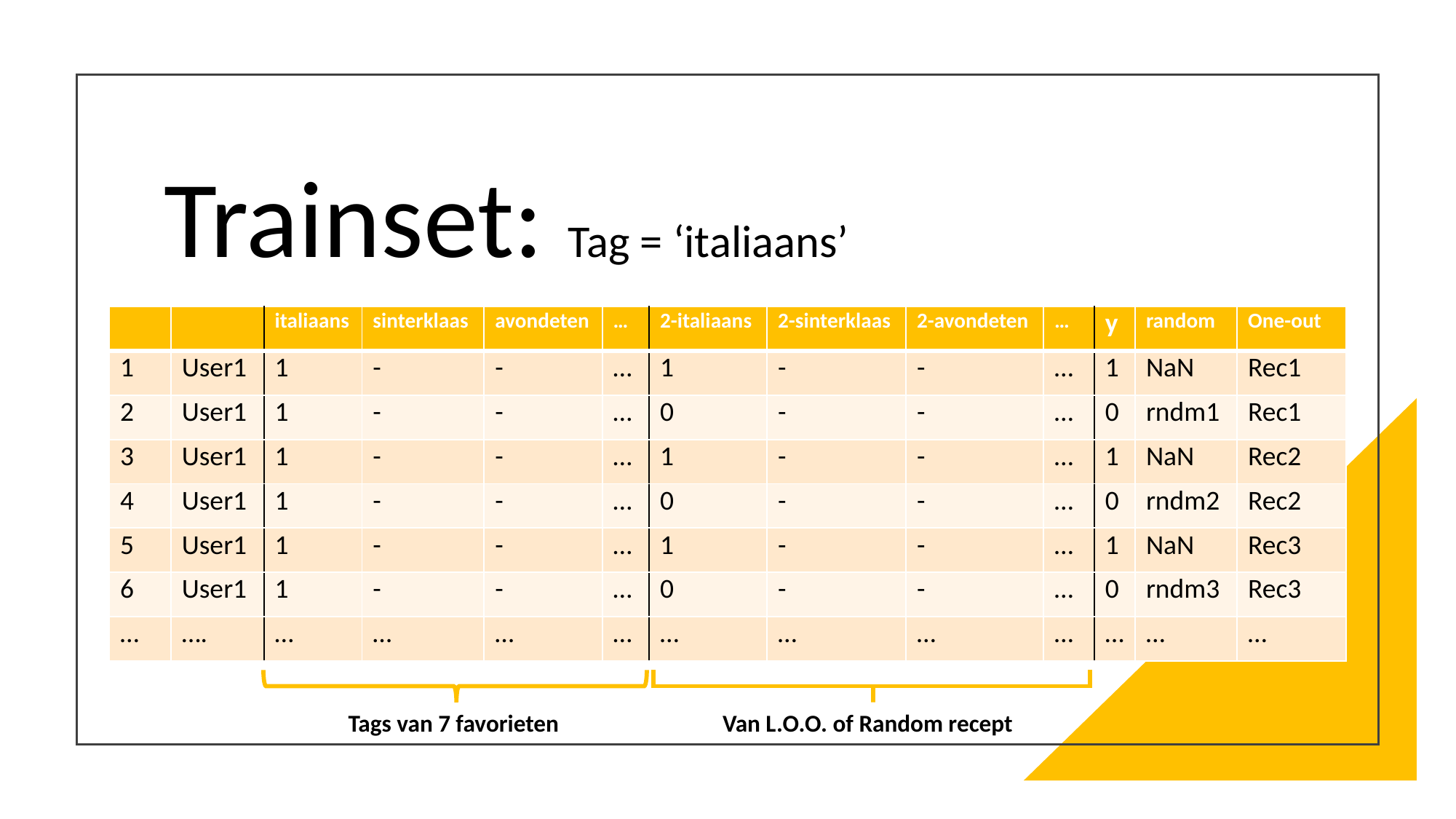

# Trainset: Tag = ‘italiaans’
|  |  | italiaans | sinterklaas | avondeten | … | 2-italiaans | 2-sinterklaas | 2-avondeten | … | y | random | One-out |
| --- | --- | --- | --- | --- | --- | --- | --- | --- | --- | --- | --- | --- |
| 1 | User1 | 1 | - | - | … | 1 | - | - | … | 1 | NaN | Rec1 |
| 2 | User1 | 1 | - | - | … | 0 | - | - | … | 0 | rndm1 | Rec1 |
| 3 | User1 | 1 | - | - | … | 1 | - | - | … | 1 | NaN | Rec2 |
| 4 | User1 | 1 | - | - | … | 0 | - | - | … | 0 | rndm2 | Rec2 |
| 5 | User1 | 1 | - | - | … | 1 | - | - | … | 1 | NaN | Rec3 |
| 6 | User1 | 1 | - | - | … | 0 | - | - | … | 0 | rndm3 | Rec3 |
| … | …. | … | … | … | … | … | … | … | … | … | … | … |
Plaatje…

Tags van 7 favorieten
Van L.O.O. of Random recept